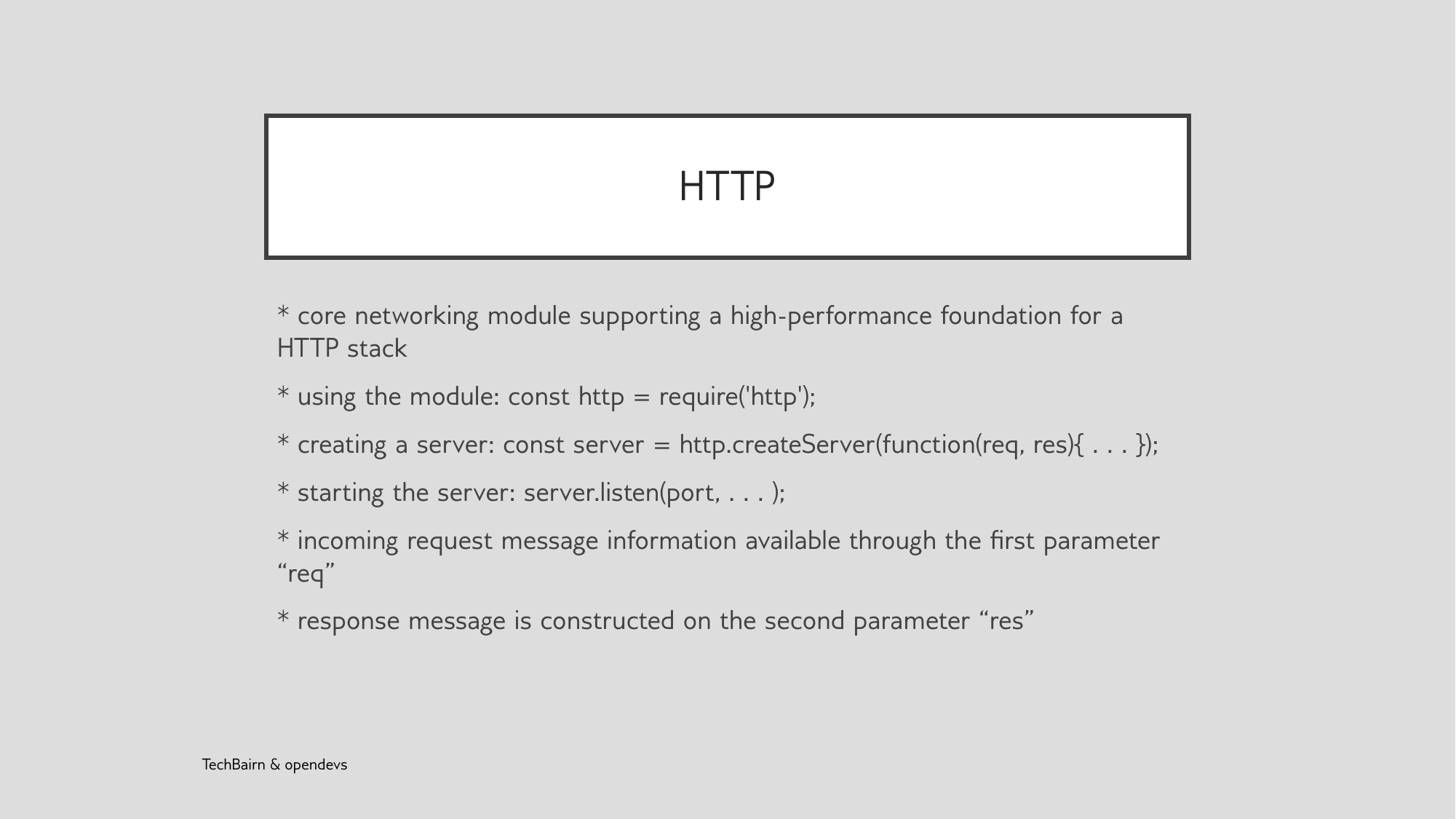

# HTTP
* core networking module supporting a high-performance foundation for a HTTP stack
* using the module: const http = require('http');
* creating a server: const server = http.createServer(function(req, res){ . . . });
* starting the server: server.listen(port, . . . );
* incoming request message information available through the first parameter “req”
* response message is constructed on the second parameter “res”

TechBairn & opendevs